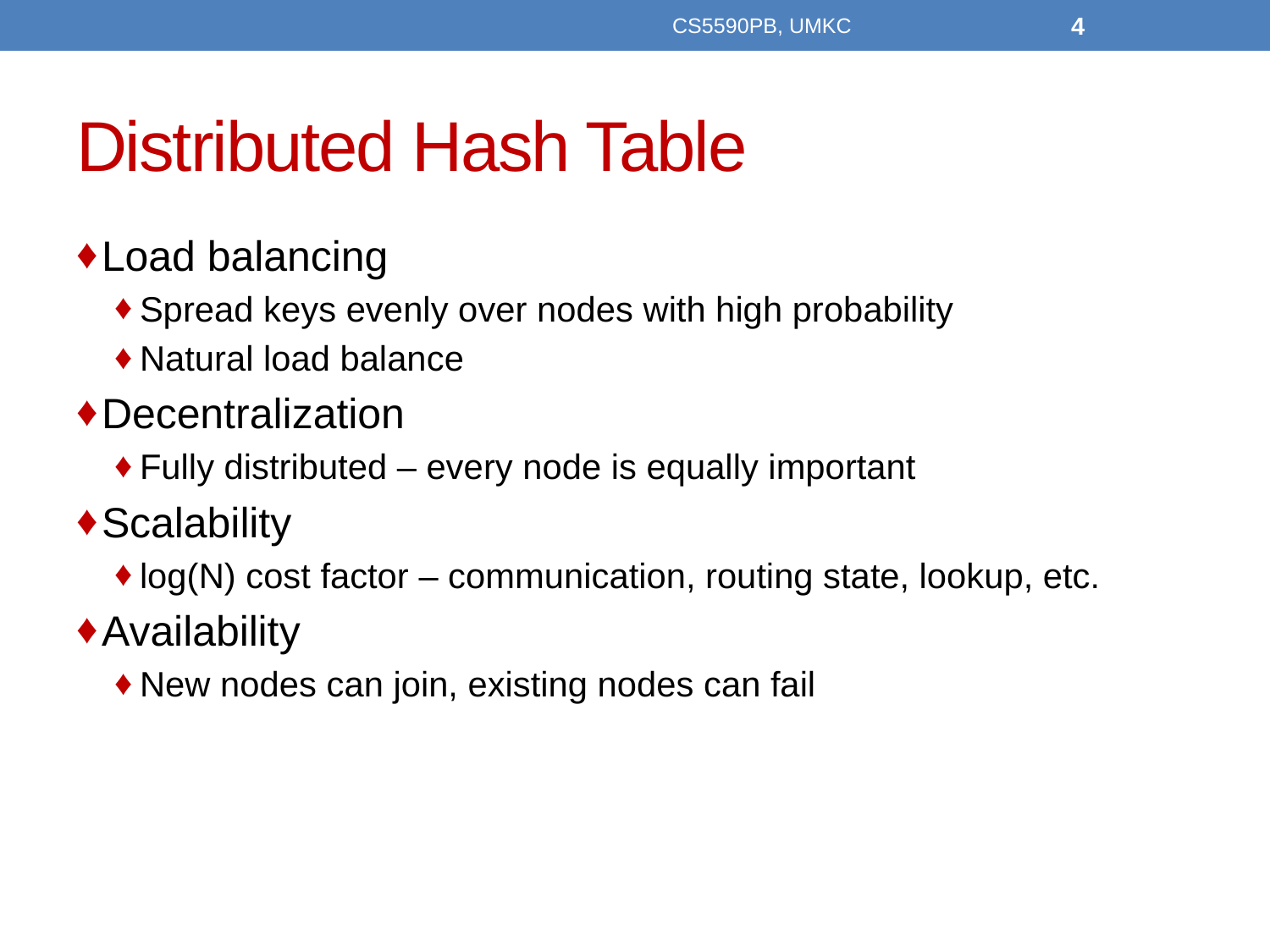

CS5590PB, UMKC
4
# Distributed Hash Table
Load balancing
Spread keys evenly over nodes with high probability
Natural load balance
Decentralization
Fully distributed – every node is equally important
Scalability
log(N) cost factor – communication, routing state, lookup, etc.
Availability
New nodes can join, existing nodes can fail